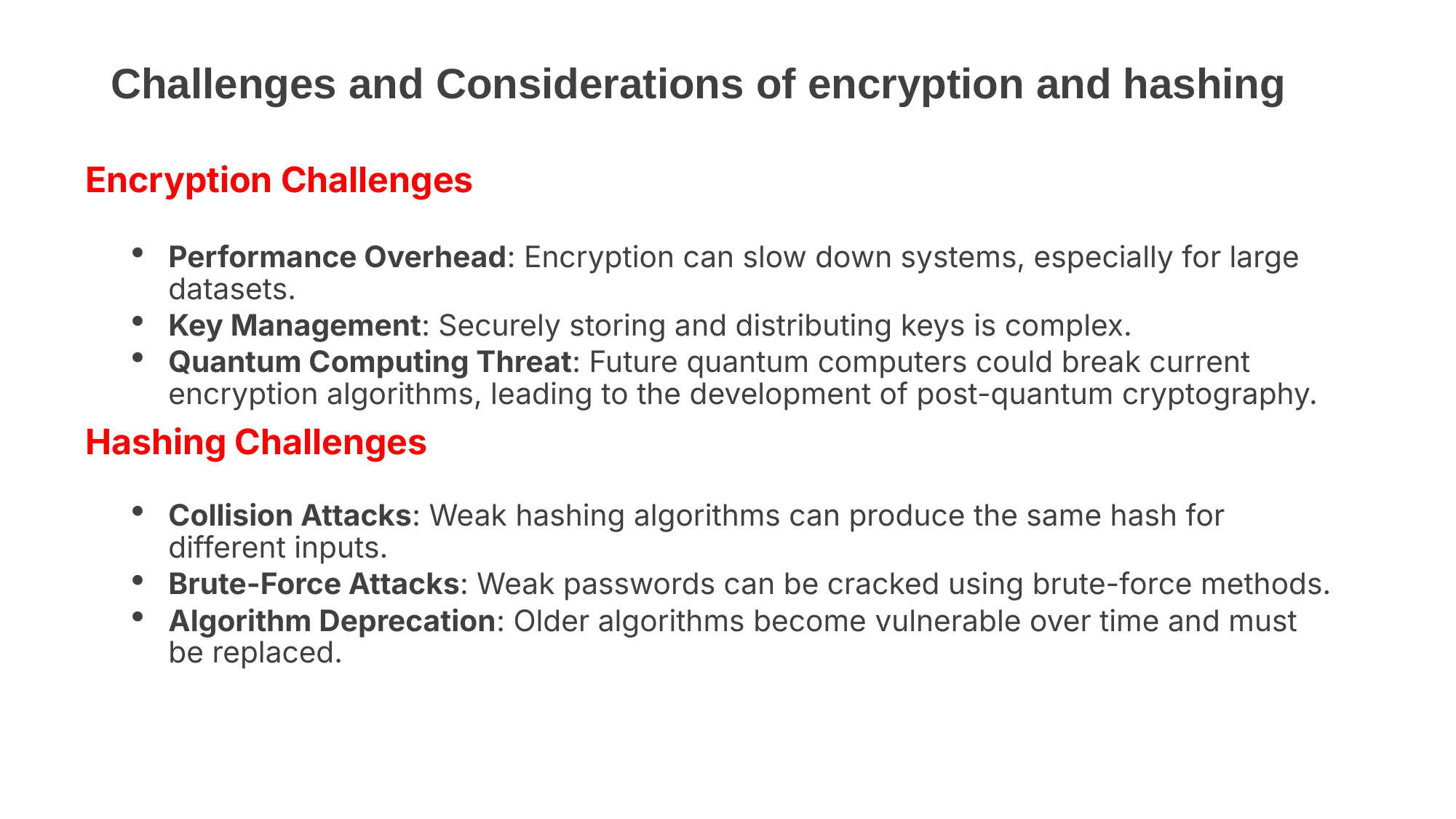

# Challenges and Considerations of encryption and hashing
Encryption Challenges

Performance Overhead: Encryption can slow down systems, especially for large datasets.
Key Management: Securely storing and distributing keys is complex.
Quantum Computing Threat: Future quantum computers could break current encryption algorithms, leading to the development of post-quantum cryptography.
Hashing Challenges

Collision Attacks: Weak hashing algorithms can produce the same hash for different inputs.
Brute-Force Attacks: Weak passwords can be cracked using brute-force methods.
Algorithm Deprecation: Older algorithms become vulnerable over time and must be replaced.